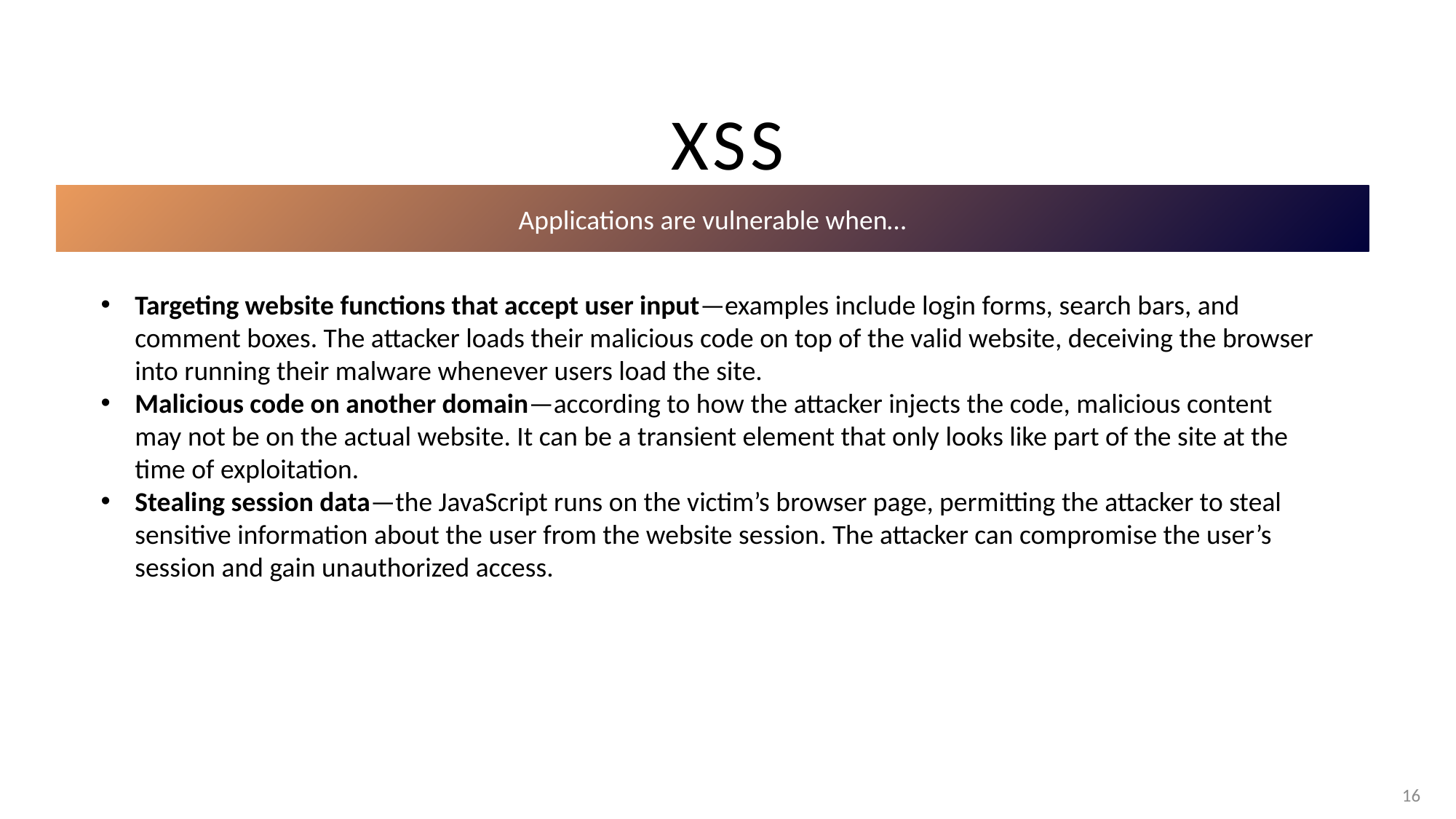

# XSS
Applications are vulnerable when…
Targeting website functions that accept user input—examples include login forms, search bars, and comment boxes. The attacker loads their malicious code on top of the valid website, deceiving the browser into running their malware whenever users load the site.
Malicious code on another domain—according to how the attacker injects the code, malicious content may not be on the actual website. It can be a transient element that only looks like part of the site at the time of exploitation.
Stealing session data—the JavaScript runs on the victim’s browser page, permitting the attacker to steal sensitive information about the user from the website session. The attacker can compromise the user’s session and gain unauthorized access.

16